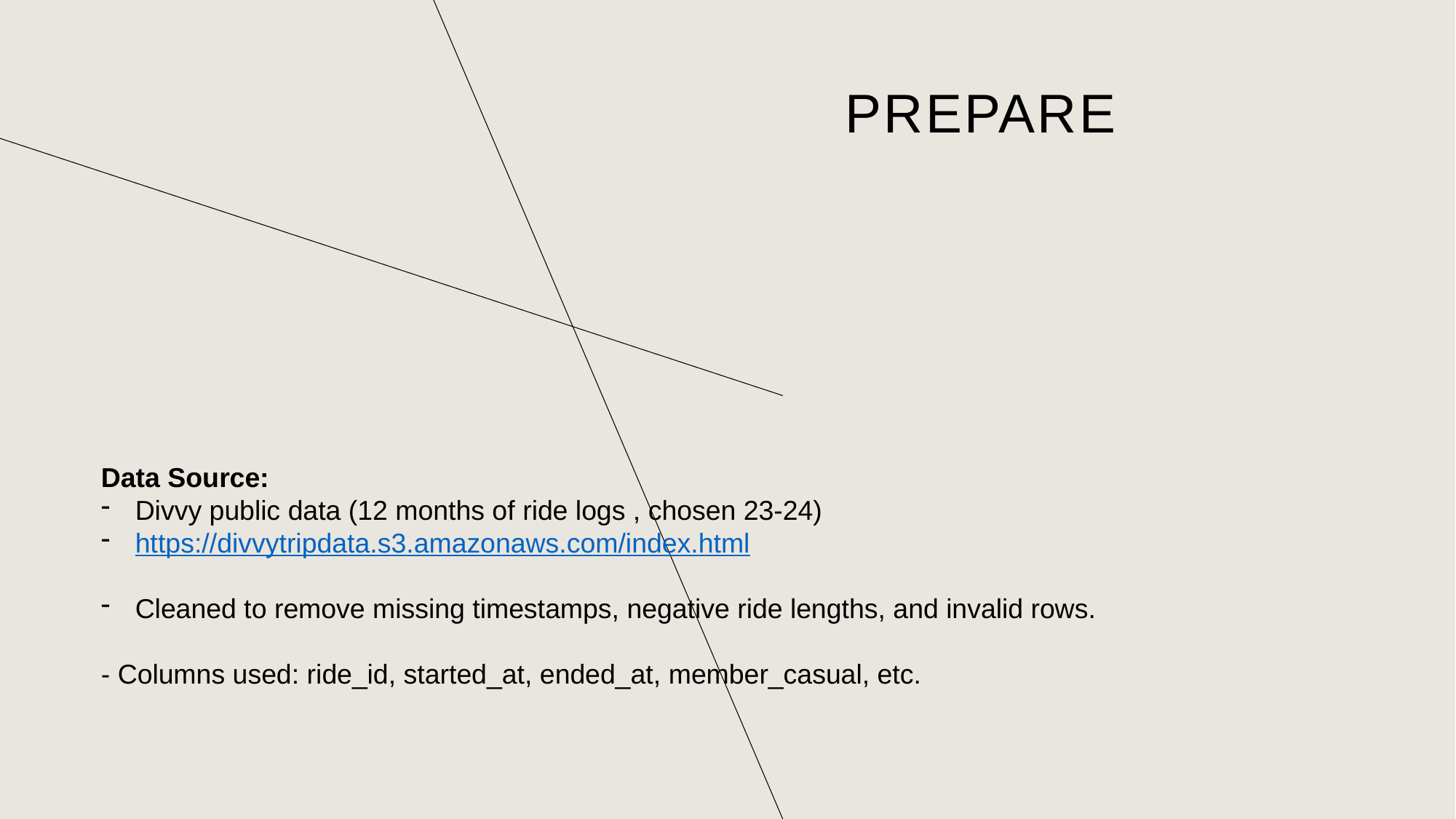

# Prepare
Data Source:
Divvy public data (12 months of ride logs , chosen 23-24)
https://divvytripdata.s3.amazonaws.com/index.html

Cleaned to remove missing timestamps, negative ride lengths, and invalid rows.

- Columns used: ride_id, started_at, ended_at, member_casual, etc.